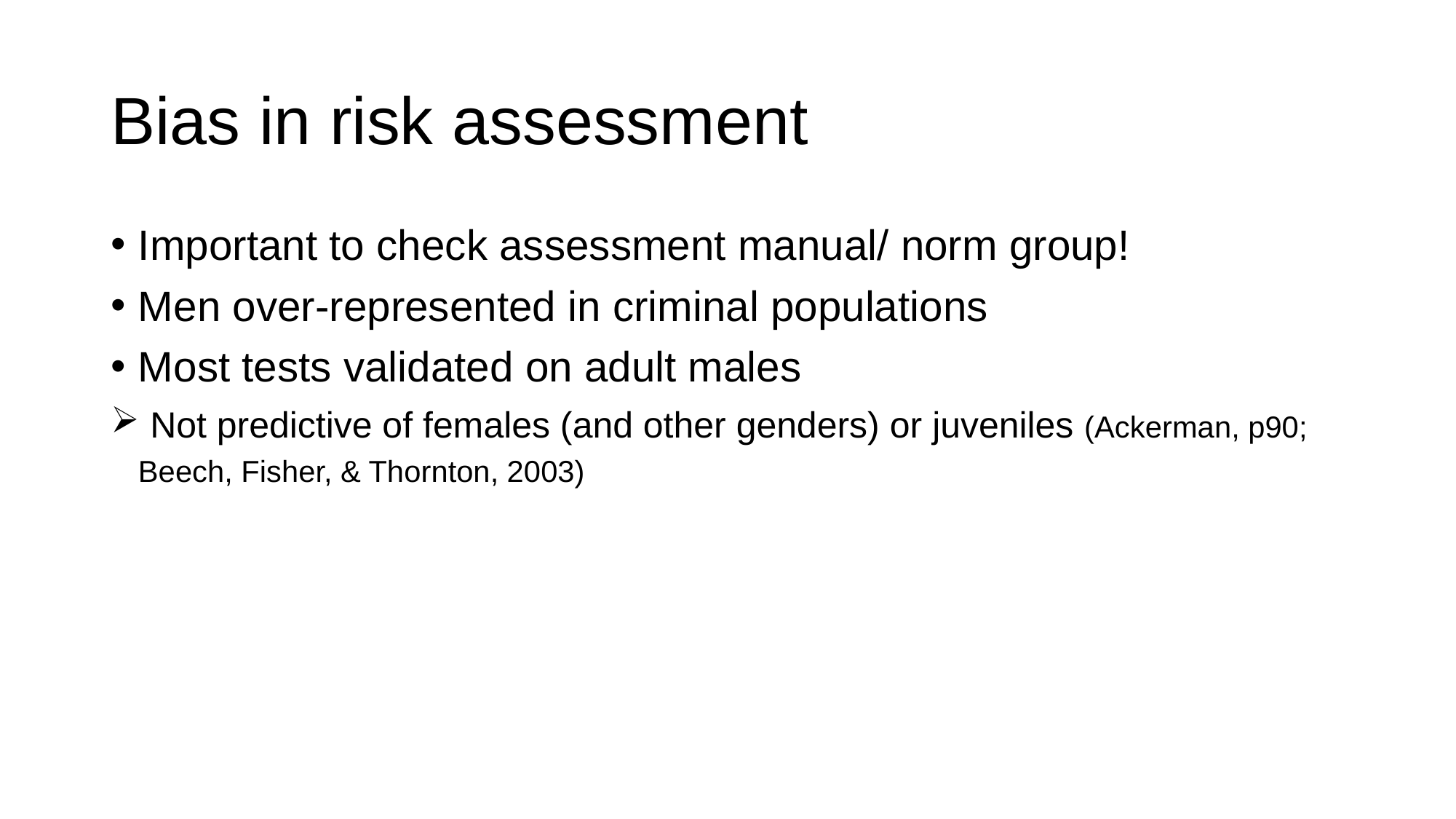

# Bias in risk assessment
Important to check assessment manual/ norm group!
Men over-represented in criminal populations
Most tests validated on adult males
 Not predictive of females (and other genders) or juveniles (Ackerman, p90; Beech, Fisher, & Thornton, 2003)